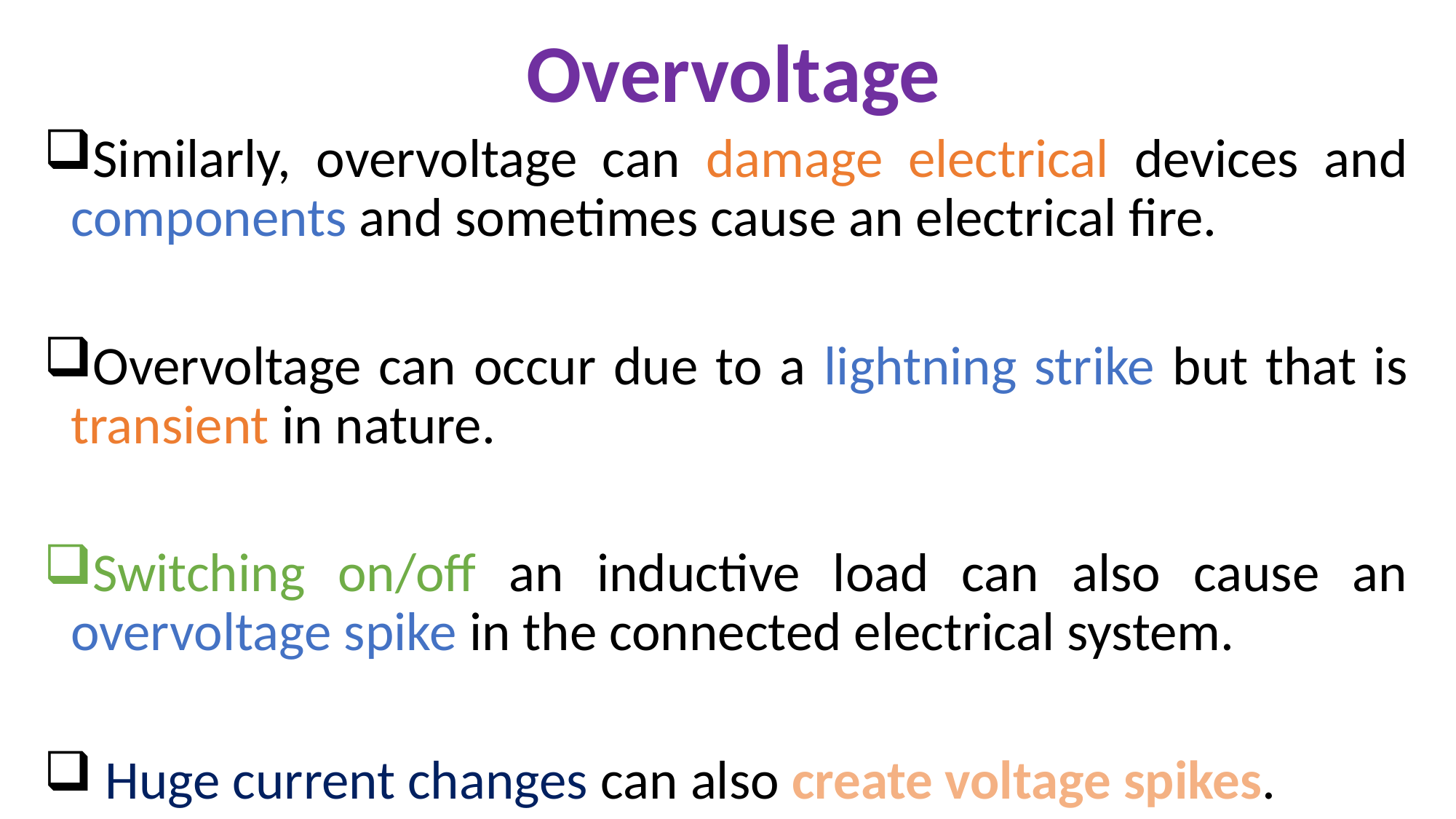

Overvoltage
Similarly, overvoltage can damage electrical devices and components and sometimes cause an electrical fire.

Overvoltage can occur due to a lightning strike but that is transient in nature.

Switching on/off an inductive load can also cause an overvoltage spike in the connected electrical system.

 Huge current changes can also create voltage spikes.